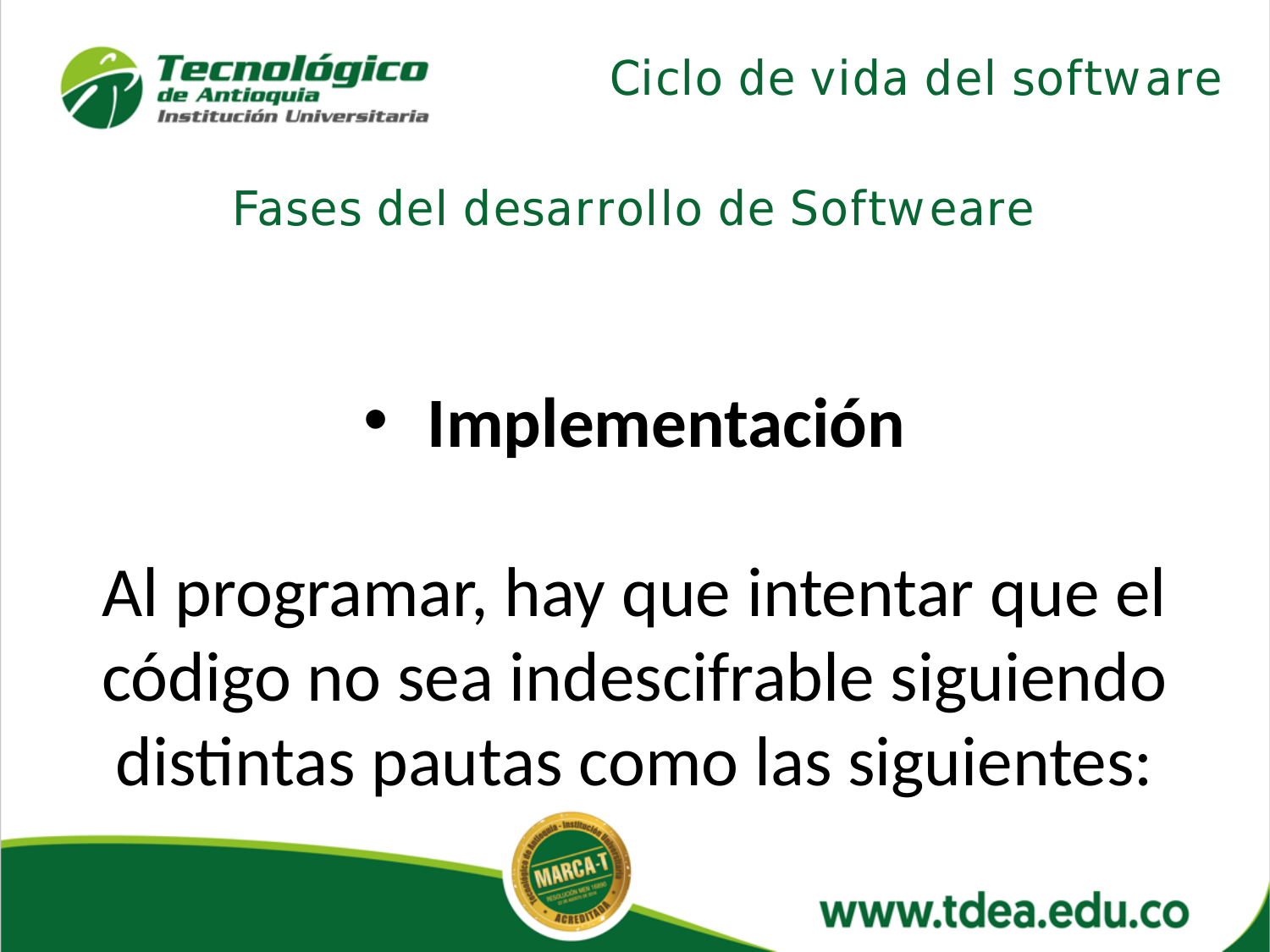

Ciclo de vida del software
Fases del desarrollo de Softweare

Implementación

Al programar, hay que intentar que el código no sea indescifrable siguiendo distintas pautas como las siguientes: